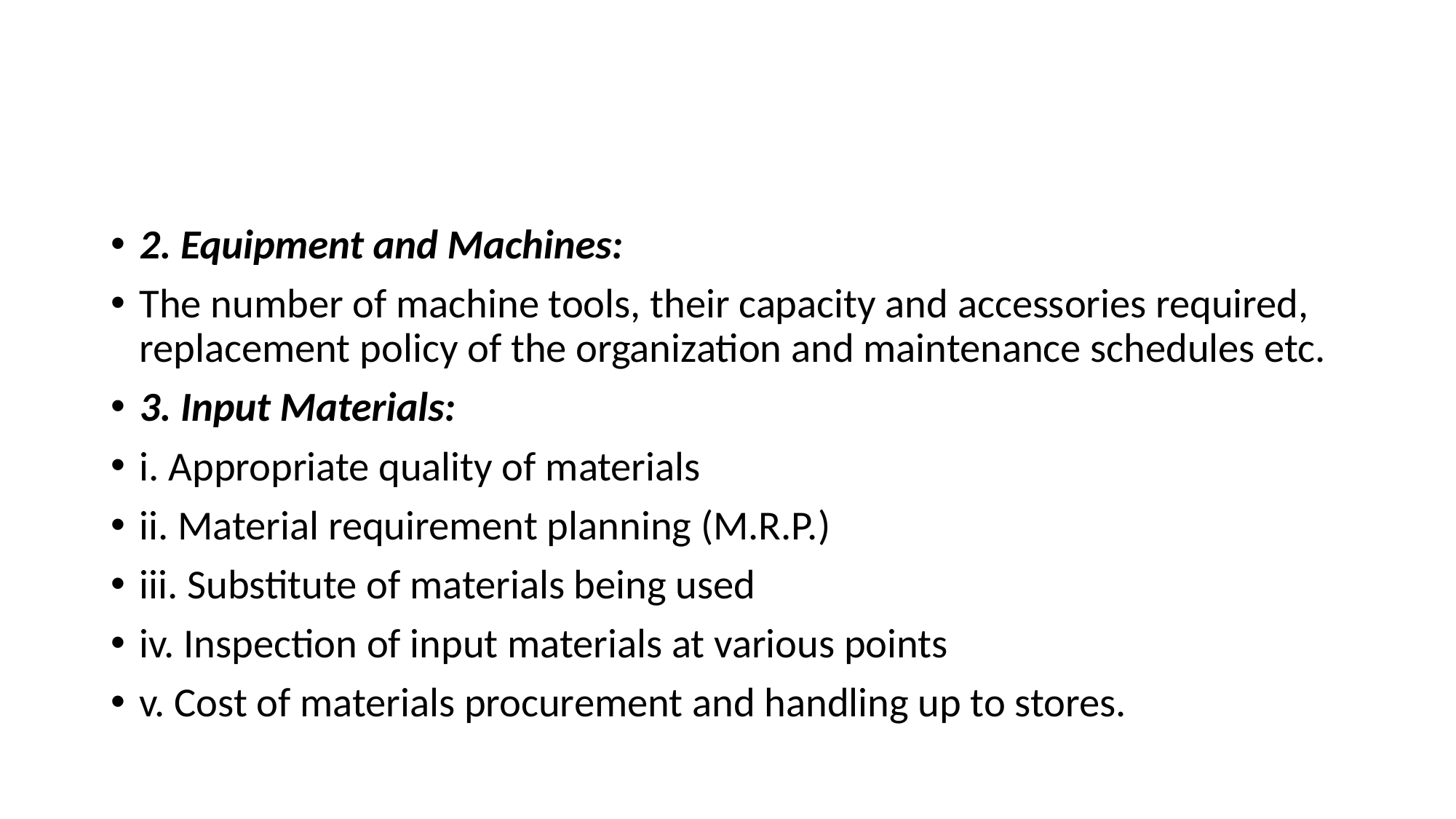

2. Equipment and Machines:
The number of machine tools, their capacity and accessories required, replacement policy of the organization and maintenance schedules etc.
3. Input Materials:
i. Appropriate quality of materials
ii. Material requirement planning (M.R.P.)
iii. Substitute of materials being used
iv. Inspection of input materials at various points
v. Cost of materials procurement and handling up to stores.